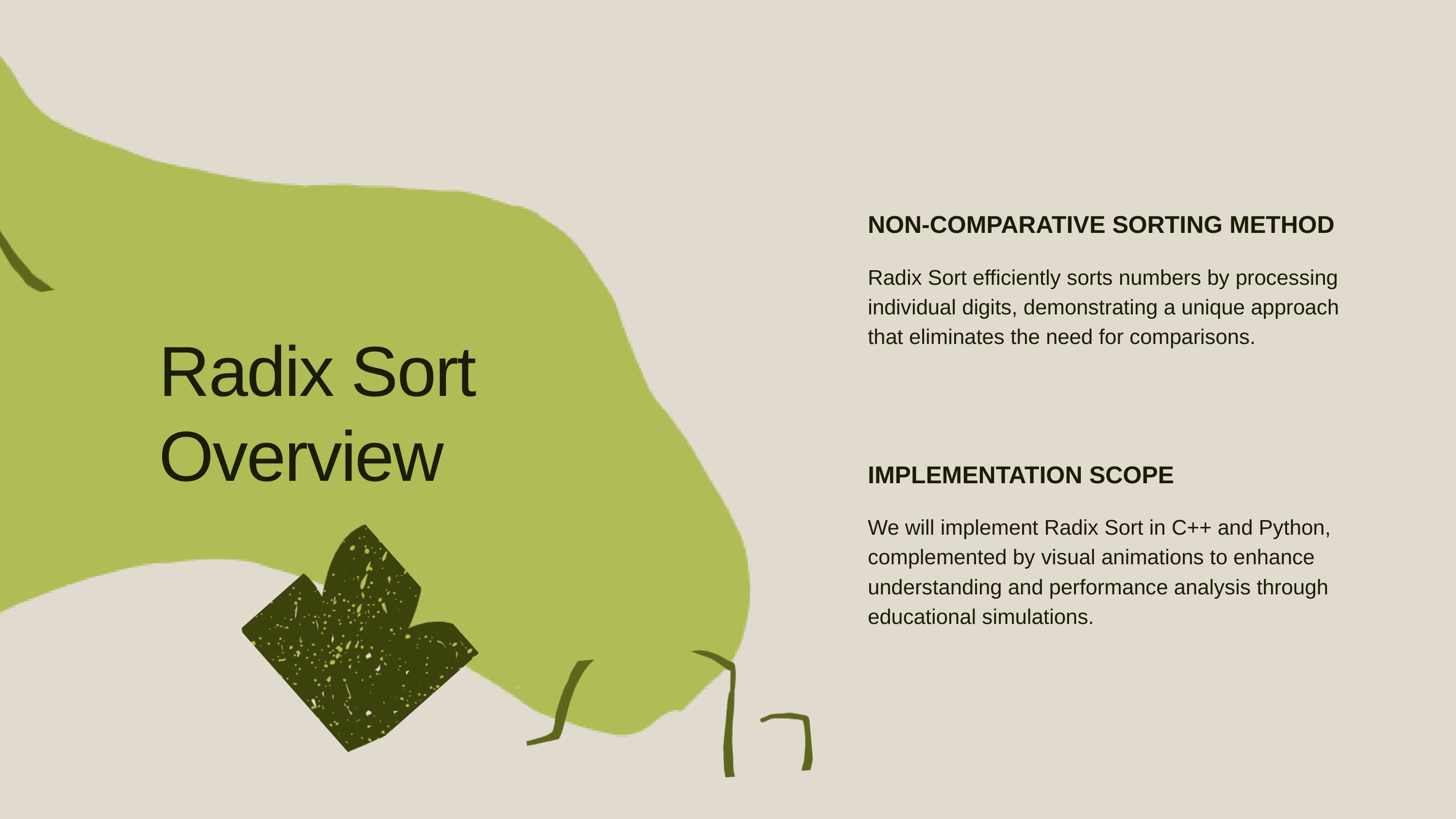

NON-COMPARATIVE SORTING METHOD
Radix Sort efficiently sorts numbers by processing individual digits, demonstrating a unique approach that eliminates the need for comparisons.
Radix Sort Overview
IMPLEMENTATION SCOPE
We will implement Radix Sort in C++ and Python, complemented by visual animations to enhance understanding and performance analysis through educational simulations.